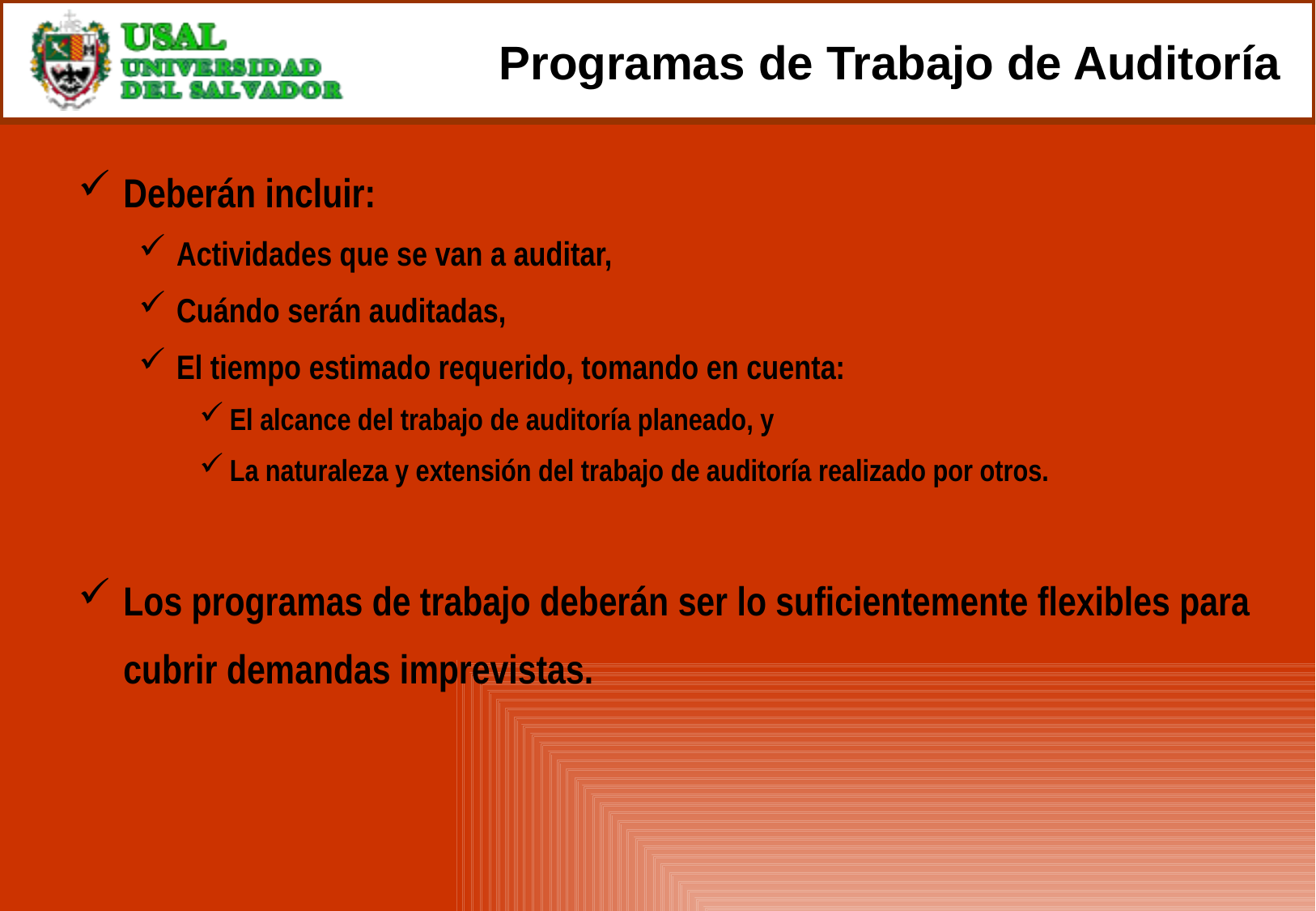

# Programas de Trabajo de Auditoría
Deberán incluir:
Actividades que se van a auditar,
Cuándo serán auditadas,
El tiempo estimado requerido, tomando en cuenta:
El alcance del trabajo de auditoría planeado, y
La naturaleza y extensión del trabajo de auditoría realizado por otros.

Los programas de trabajo deberán ser lo suficientemente flexibles para cubrir demandas imprevistas.